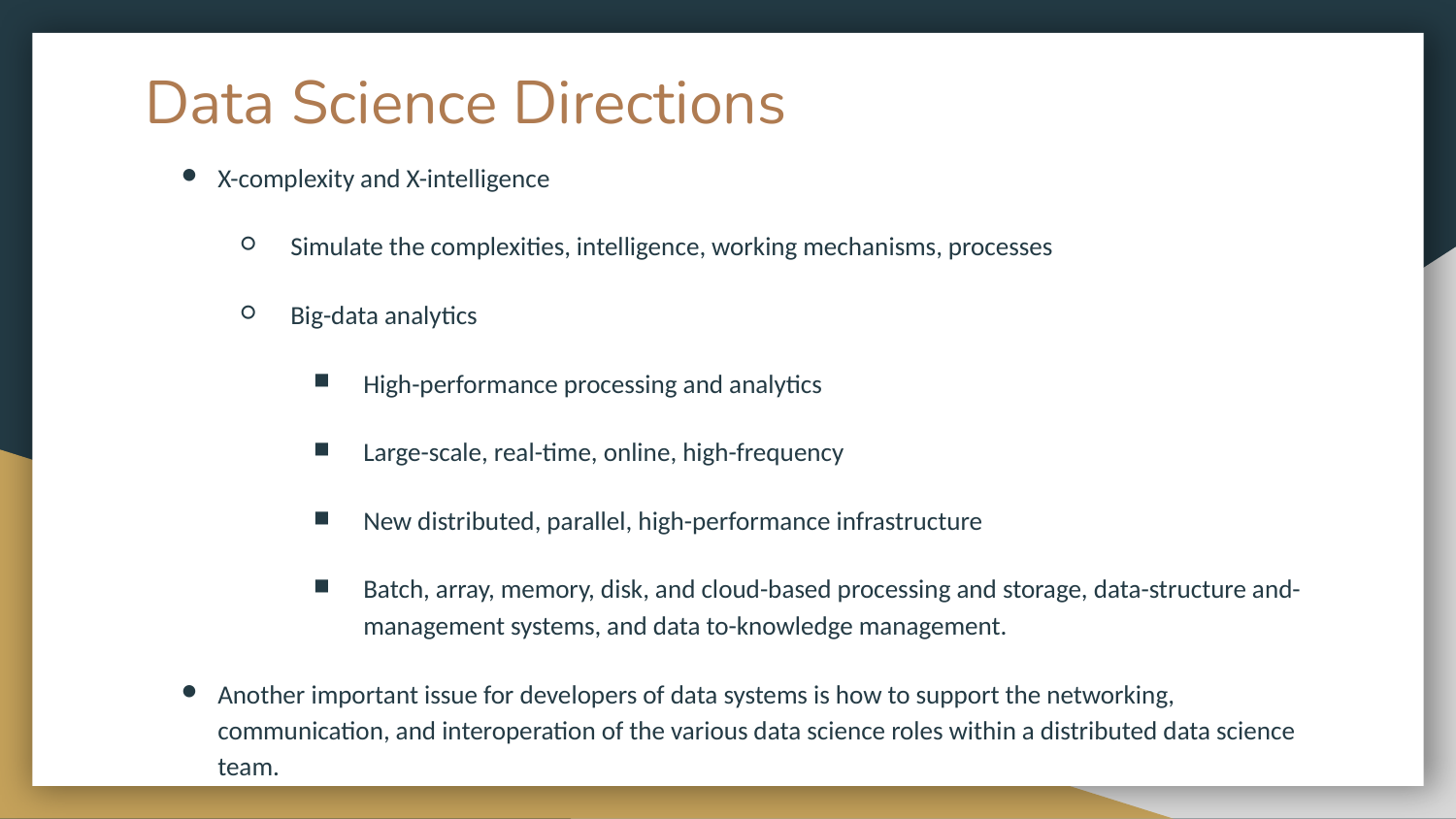

# Data Science Directions
X-complexity and X-intelligence
Simulate the complexities, intelligence, working mechanisms, processes
Big-data analytics
High-performance processing and analytics
Large-scale, real-time, online, high-frequency
New distributed, parallel, high-performance infrastructure
Batch, array, memory, disk, and cloud-based processing and storage, data-structure and-management systems, and data to-knowledge management.
Another important issue for developers of data systems is how to support the networking, communication, and interoperation of the various data science roles within a distributed data science team.